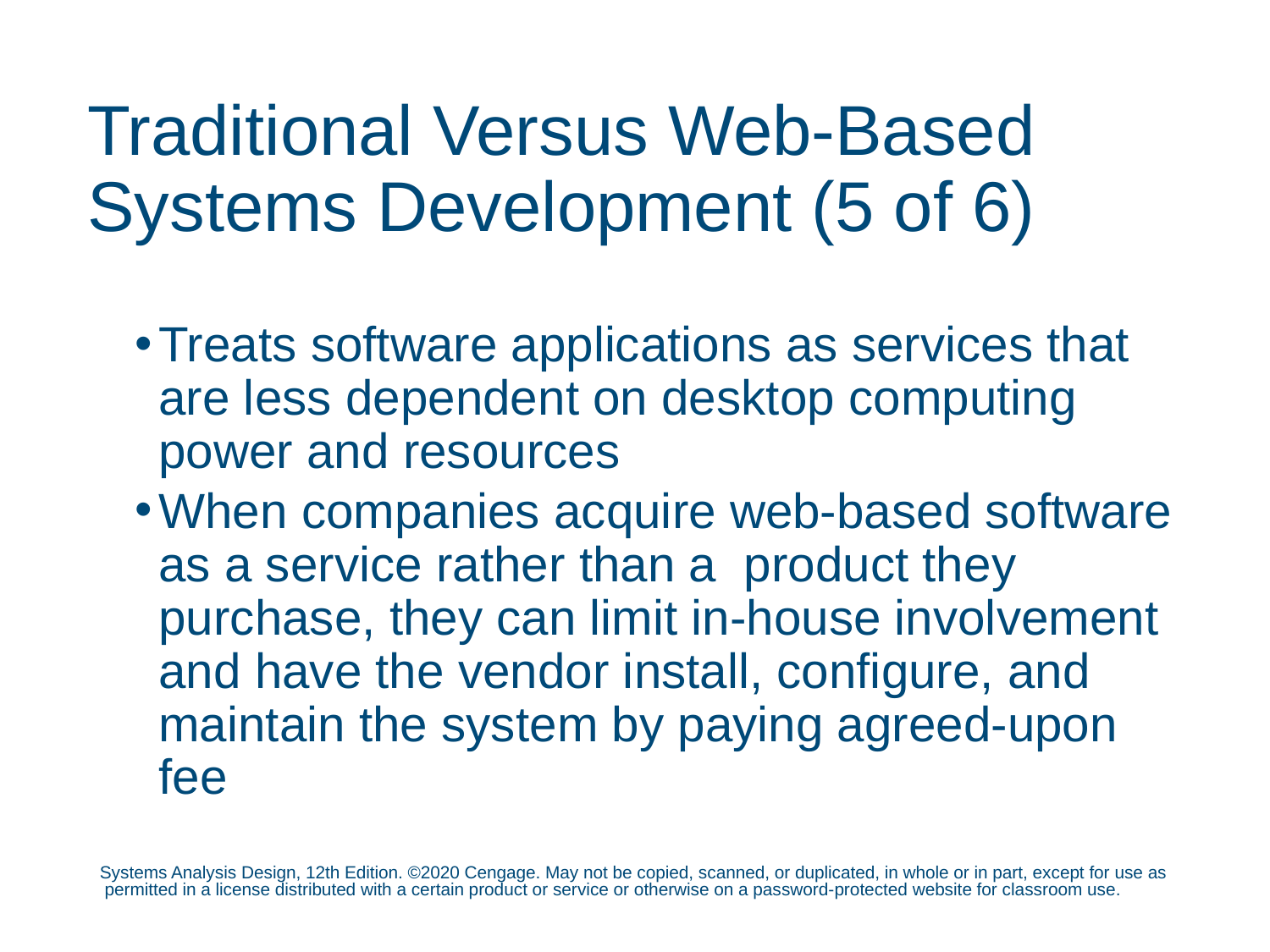

# Traditional Versus Web-Based Systems Development (5 of 6)

Treats software applications as services that are less dependent on desktop computing power and resources
When companies acquire web-based software as a service rather than a  product they purchase, they can limit in-house involvement and have the vendor install, configure, and maintain the system by paying agreed-upon fee

Systems Analysis Design, 12th Edition. ©2020 Cengage. May not be copied, scanned, or duplicated, in whole or in part, except for use as permitted in a license distributed with a certain product or service or otherwise on a password-protected website for classroom use.